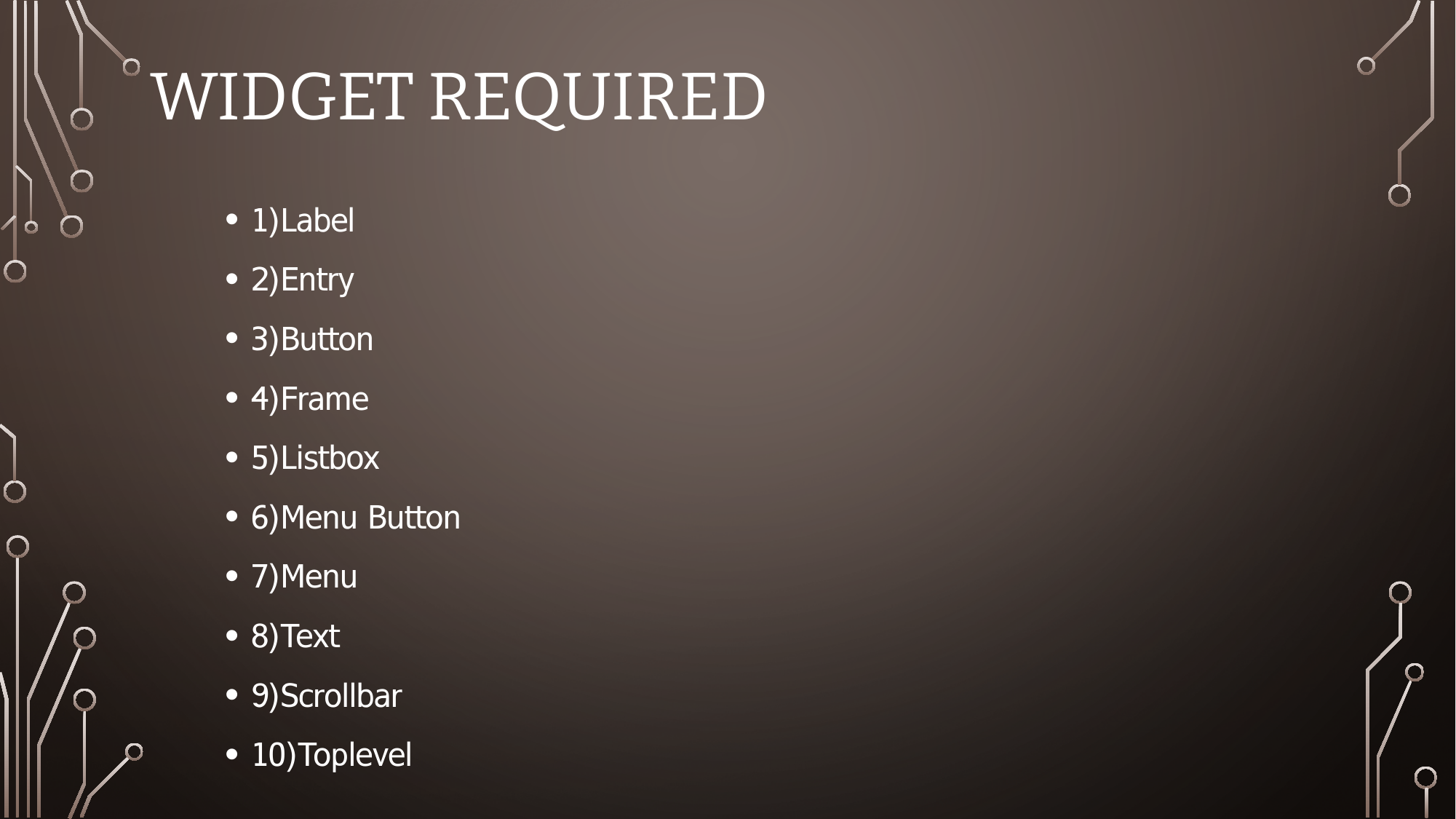

# Widget Required
1)Label
2)Entry
3)Button
4)Frame
5)Listbox
6)Menu Button
7)Menu
8)Text
9)Scrollbar
10)Toplevel